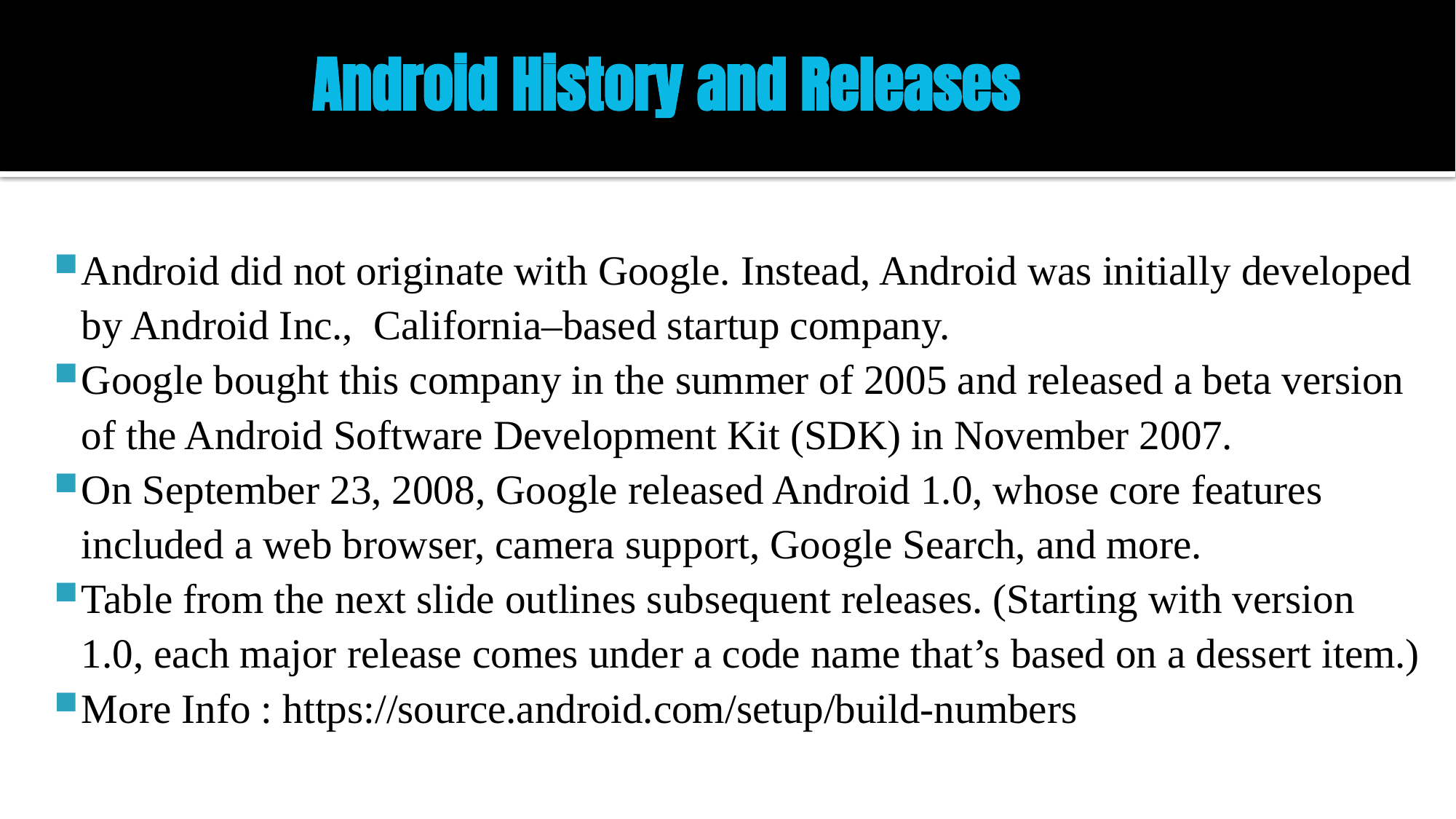

# Android History and Releases
Android did not originate with Google. Instead, Android was initially developed by Android Inc.,  California–based startup company.
Google bought this company in the summer of 2005 and released a beta version of the Android Software Development Kit (SDK) in November 2007.
On September 23, 2008, Google released Android 1.0, whose core features included a web browser, camera support, Google Search, and more.
Table from the next slide outlines subsequent releases. (Starting with version 1.0, each major release comes under a code name that’s based on a dessert item.)
More Info : https://source.android.com/setup/build-numbers